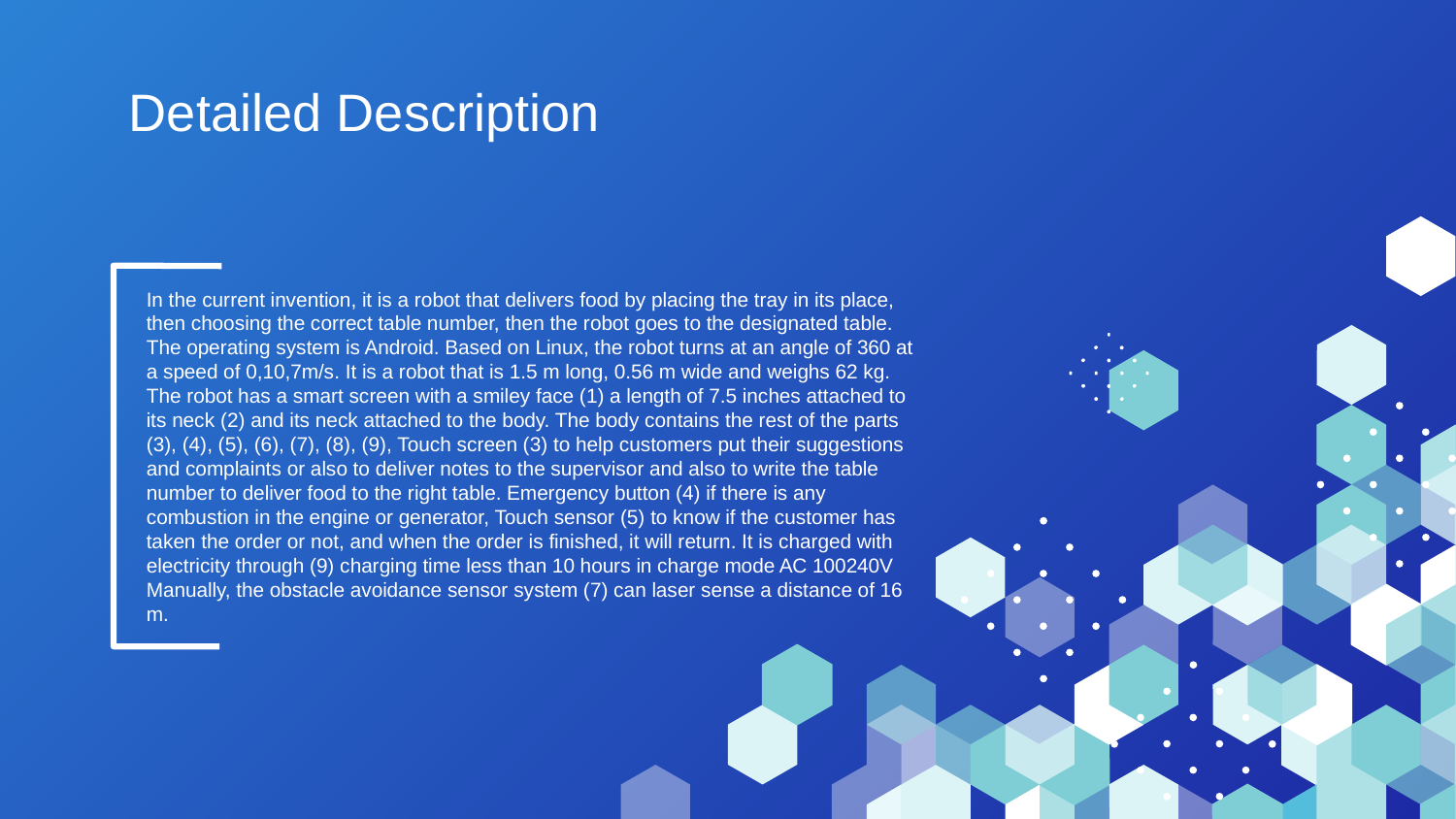

# Detailed Description

In the current invention, it is a robot that delivers food by placing the tray in its place, then choosing the correct table number, then the robot goes to the designated table. The operating system is Android. Based on Linux, the robot turns at an angle of 360 at a speed of 0,10,7m/s. It is a robot that is 1.5 m long, 0.56 m wide and weighs 62 kg. The robot has a smart screen with a smiley face (1) a length of 7.5 inches attached to its neck (2) and its neck attached to the body. The body contains the rest of the parts (3), (4), (5), (6), (7), (8), (9), Touch screen (3) to help customers put their suggestions and complaints or also to deliver notes to the supervisor and also to write the table number to deliver food to the right table. Emergency button (4) if there is any combustion in the engine or generator, Touch sensor (5) to know if the customer has taken the order or not, and when the order is finished, it will return. It is charged with electricity through (9) charging time less than 10 hours in charge mode AC 100240V Manually, the obstacle avoidance sensor system (7) can laser sense a distance of 16 m.